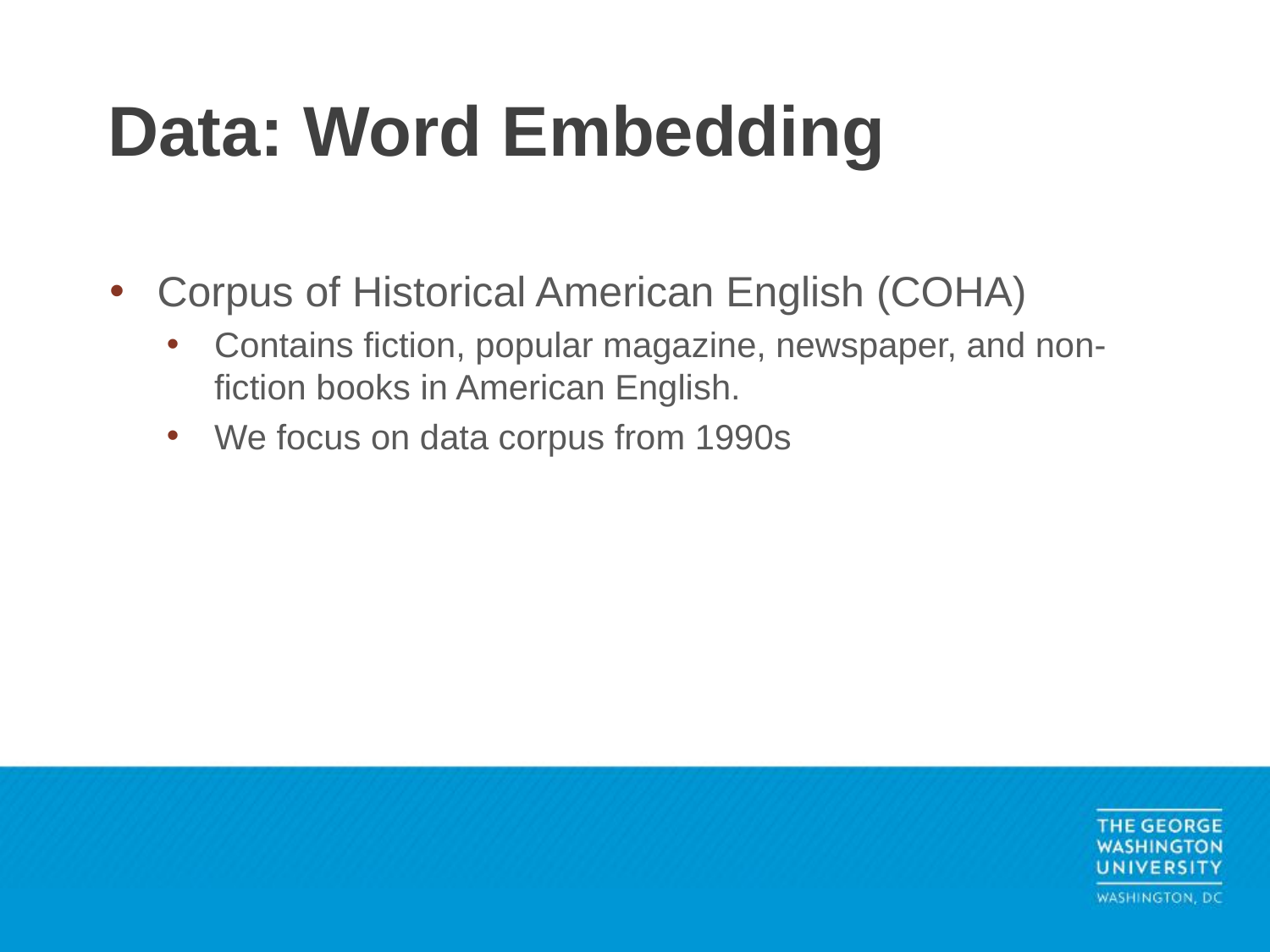

# Data: Word Embedding
Corpus of Historical American English (COHA)
Contains fiction, popular magazine, newspaper, and non-fiction books in American English.
We focus on data corpus from 1990s